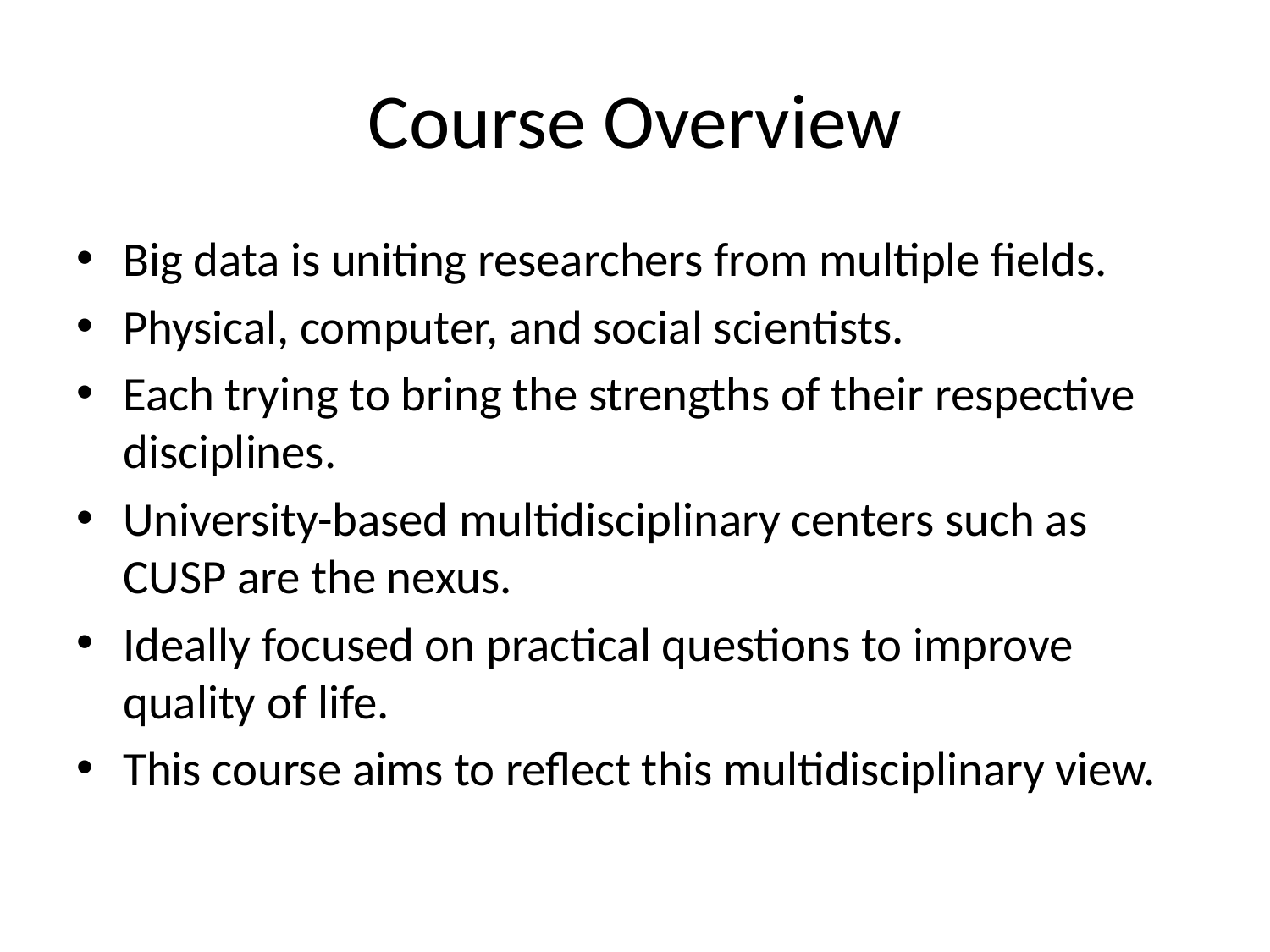

# Course Overview
Big data is uniting researchers from multiple fields.
Physical, computer, and social scientists.
Each trying to bring the strengths of their respective disciplines.
University-based multidisciplinary centers such as CUSP are the nexus.
Ideally focused on practical questions to improve quality of life.
This course aims to reflect this multidisciplinary view.